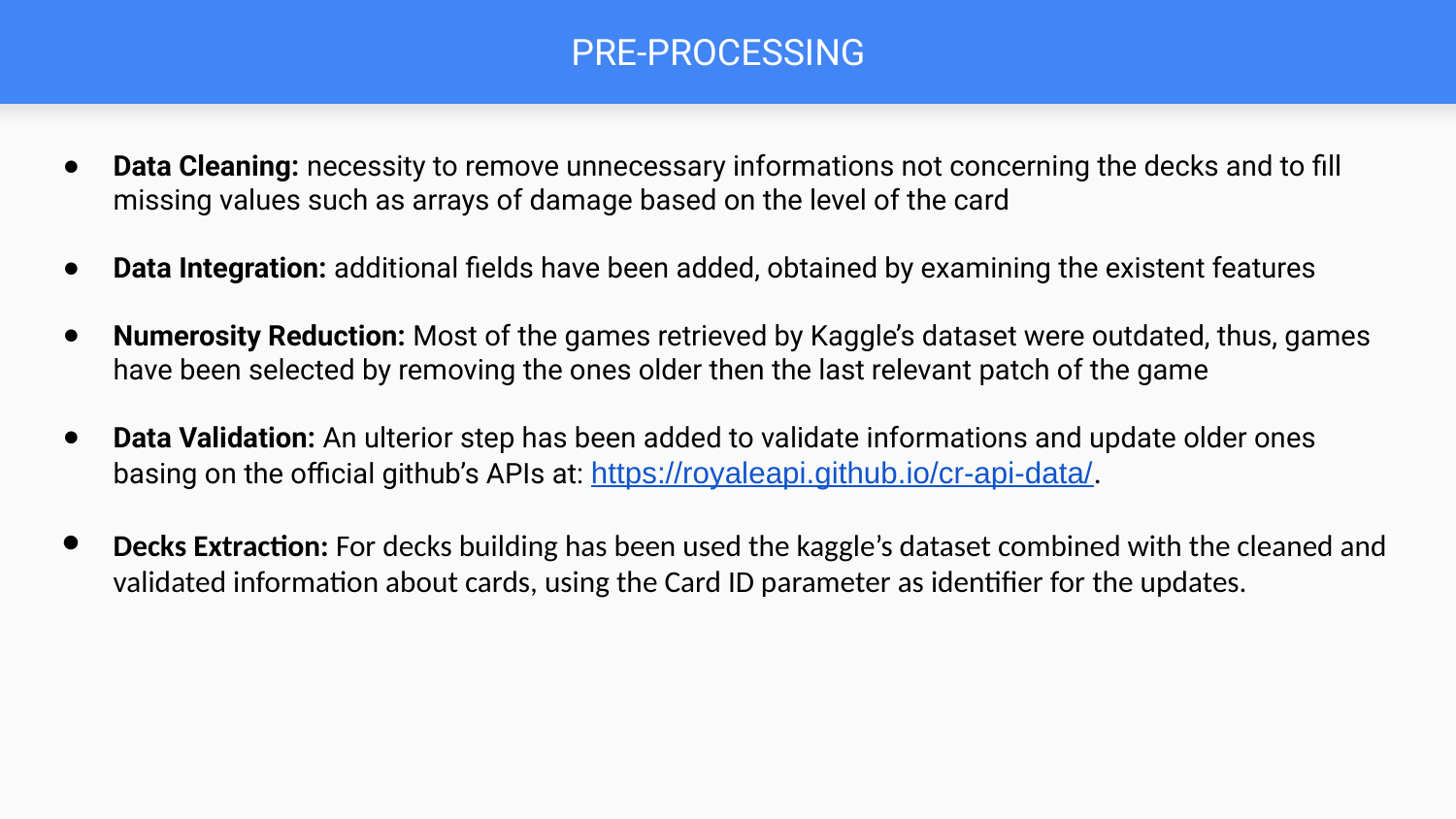

# PRE-PROCESSING
Data Cleaning: necessity to remove unnecessary informations not concerning the decks and to fill missing values such as arrays of damage based on the level of the card

Data Integration: additional fields have been added, obtained by examining the existent features
Numerosity Reduction: Most of the games retrieved by Kaggle’s dataset were outdated, thus, games have been selected by removing the ones older then the last relevant patch of the game
Data Validation: An ulterior step has been added to validate informations and update older ones basing on the official github’s APIs at: https://royaleapi.github.io/cr-api-data/.
Decks Extraction: For decks building has been used the kaggle’s dataset combined with the cleaned and validated information about cards, using the Card ID parameter as identifier for the updates.